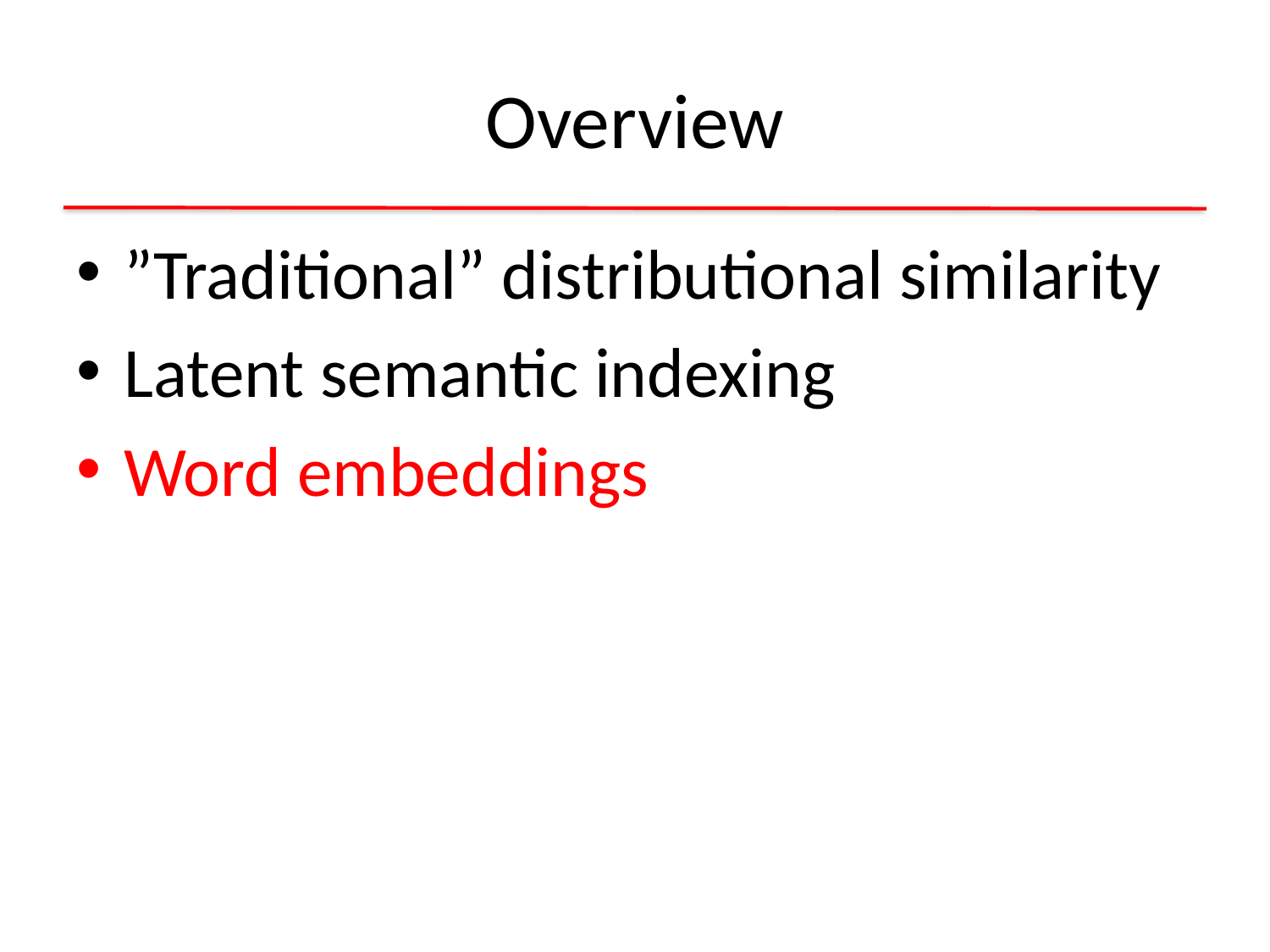

# Overview
”Traditional” distributional similarity
Latent semantic indexing
Word embeddings